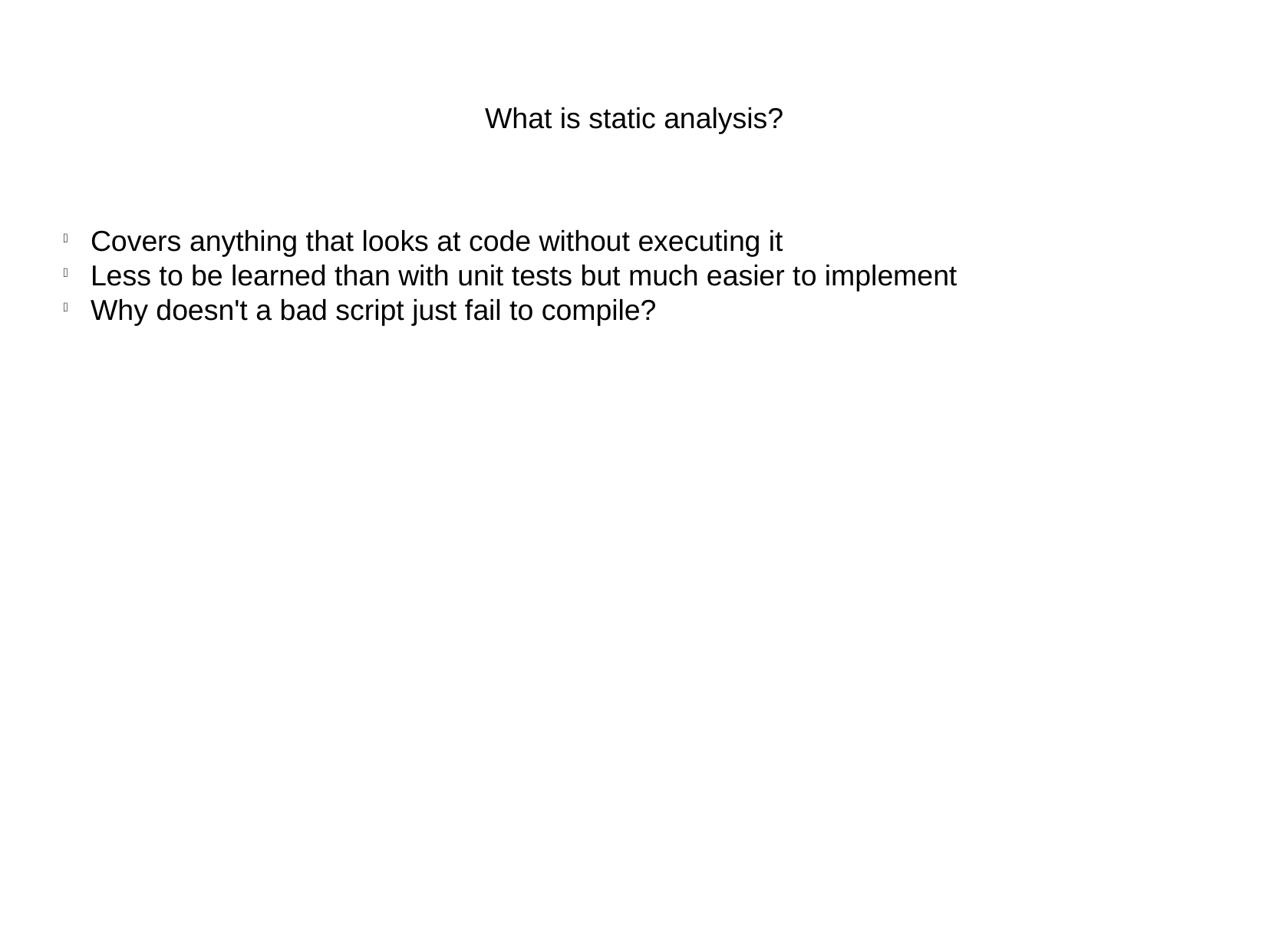

What is static analysis?
Covers anything that looks at code without executing it
Less to be learned than with unit tests but much easier to implement
Why doesn't a bad script just fail to compile?